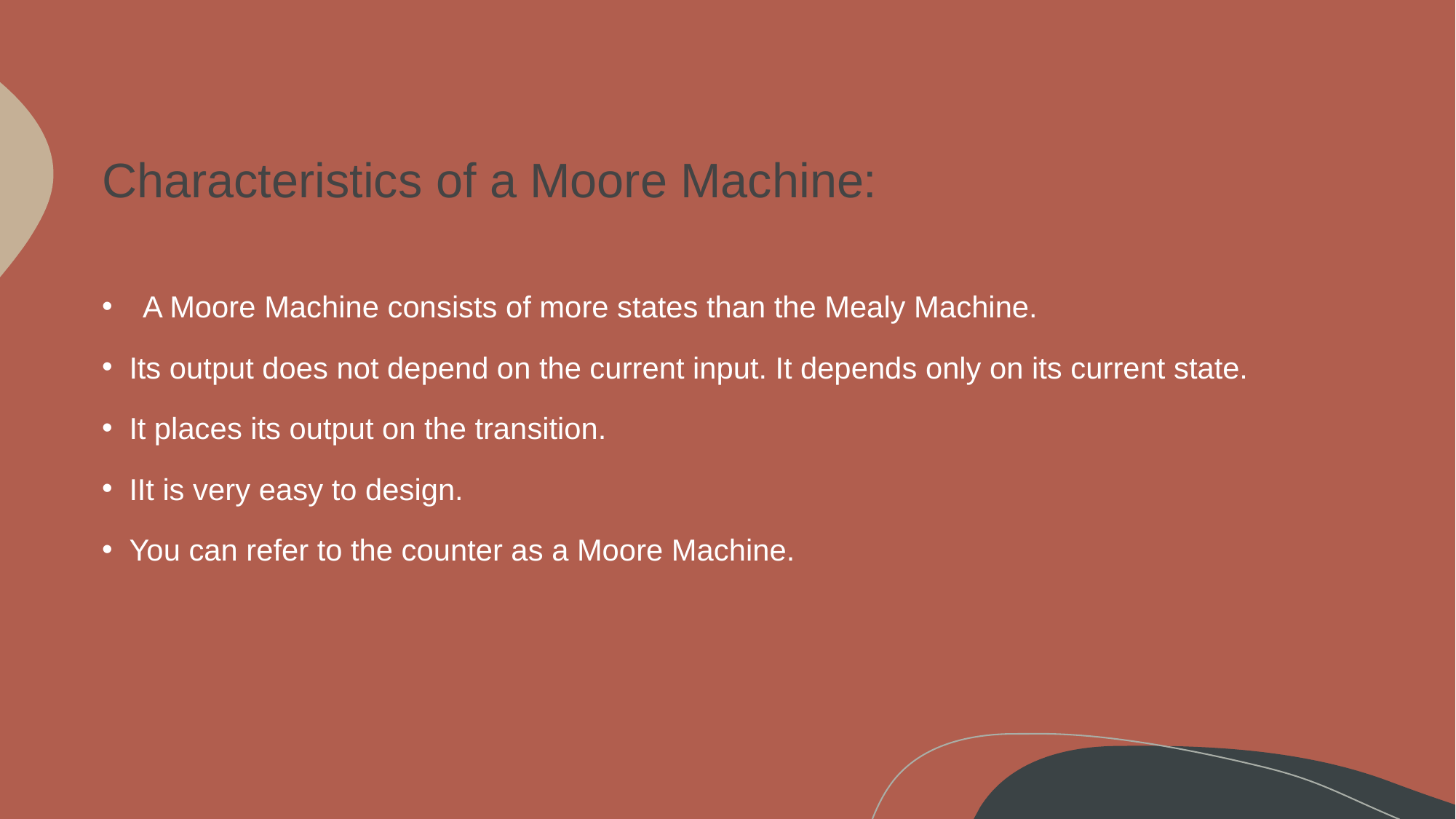

# Characteristics of a Moore Machine:
A Moore Machine consists of more states than the Mealy Machine.
Its output does not depend on the current input. It depends only on its current state.
It places its output on the transition.
IIt is very easy to design.
You can refer to the counter as a Moore Machine.